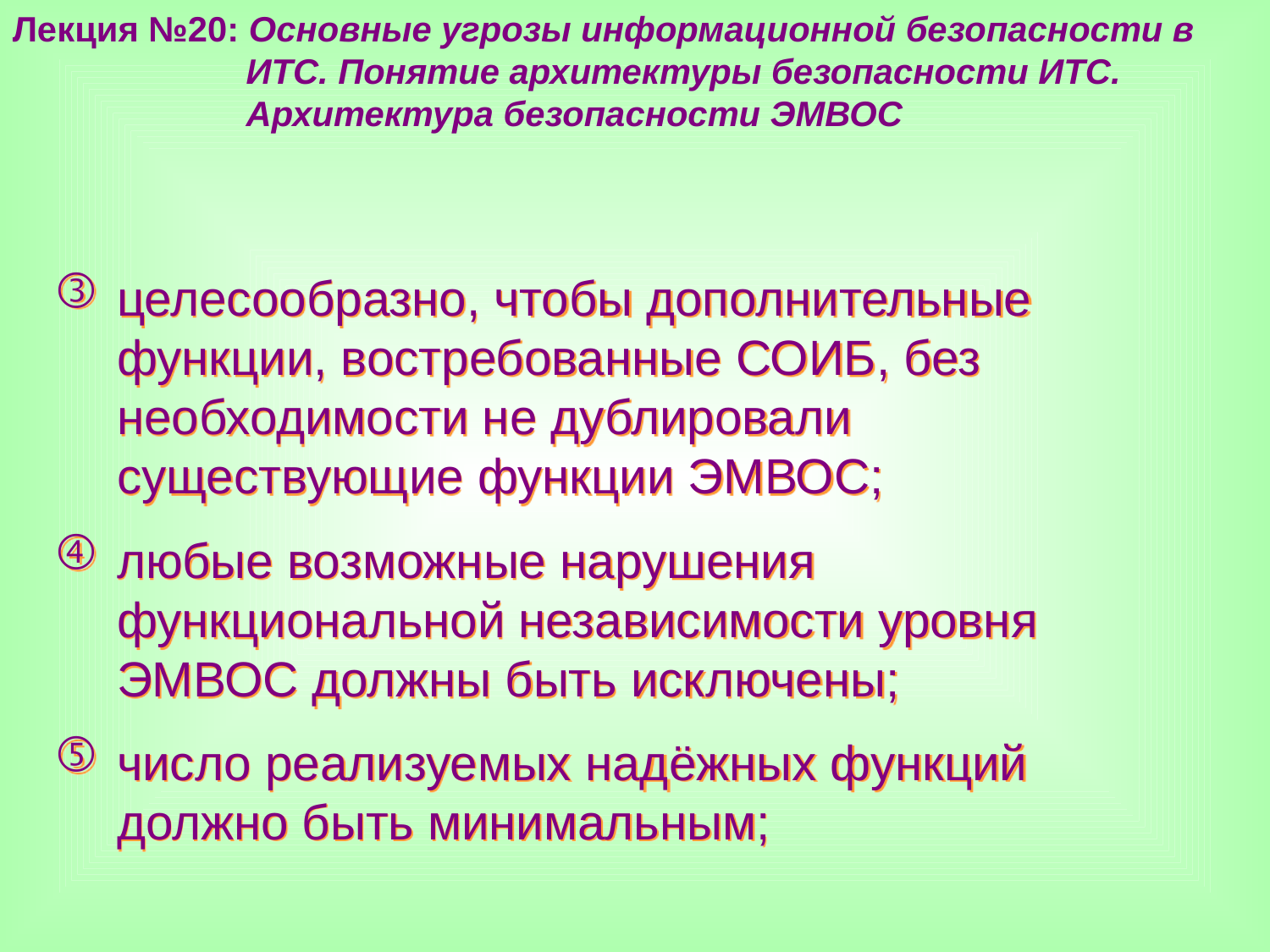

Лекция №20: Основные угрозы информационной безопасности в
                        ИТС. Понятие архитектуры безопасности ИТС.
                        Архитектура безопасности ЭМВОС
целесообразно, чтобы дополнительные функции, востребованные СОИБ, без необходимости не дублировали существующие функции ЭМВОС;
любые возможные нарушения функциональной независимости уровня ЭМВОС должны быть исключены;
число реализуемых надёжных функций должно быть минимальным;